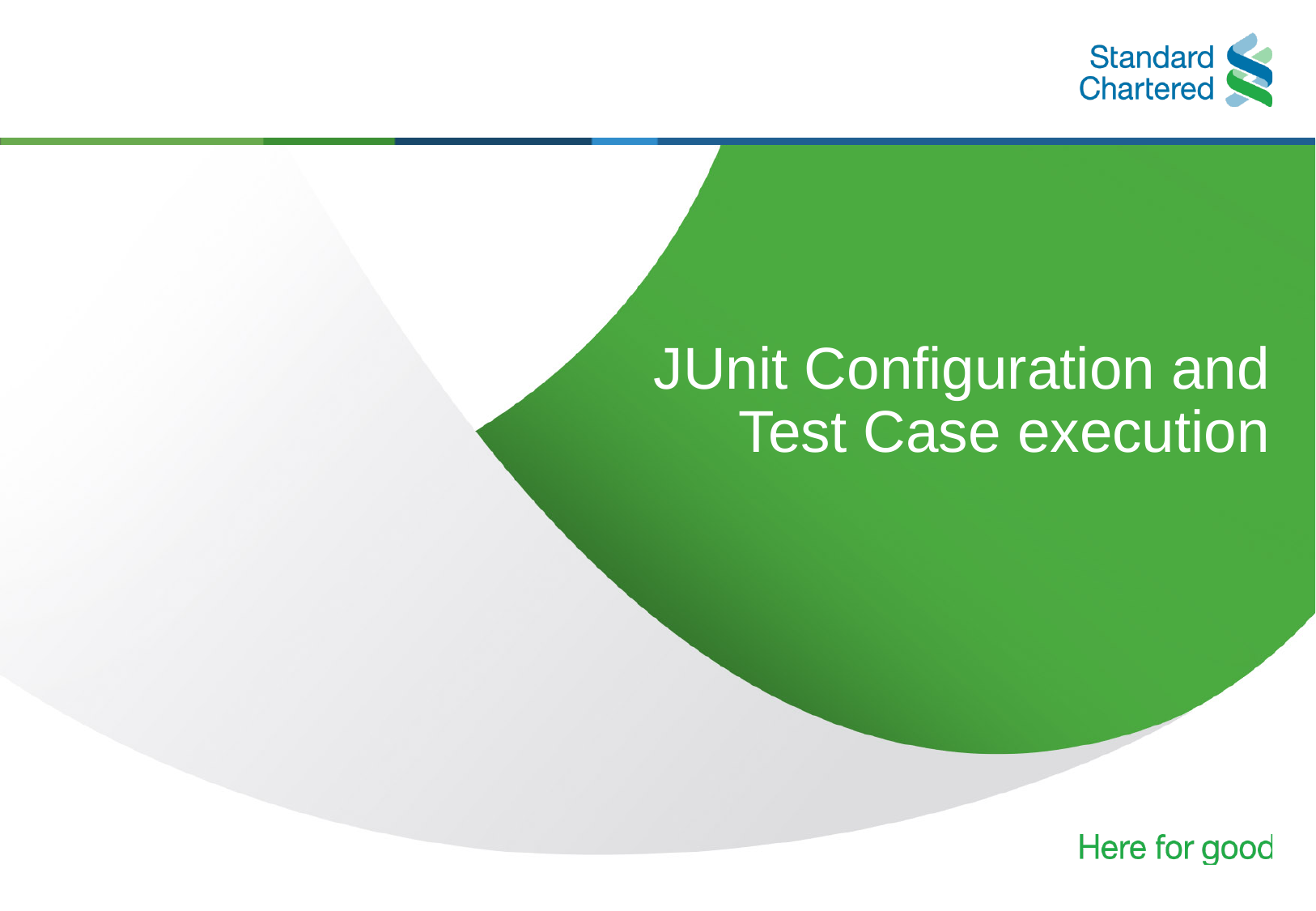

# JUnit Configuration and Test Case execution